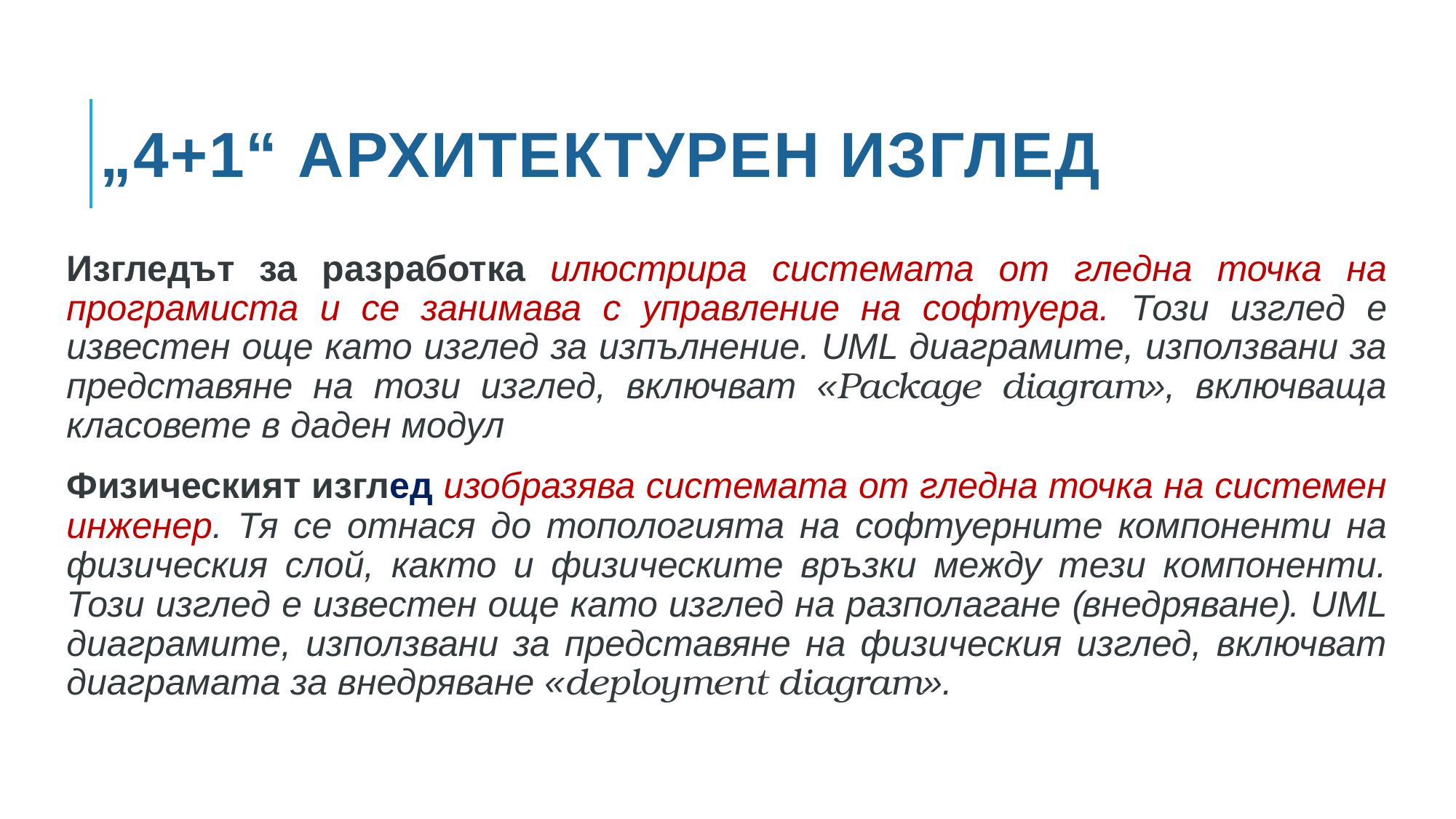

# „4+1“ АРХИТЕКТУРЕН ИЗГЛЕД
Изгледът за разработка илюстрира системата от гледна точка на програмиста и се занимава с управление на софтуера. Този изглед е известен още като изглед за изпълнение. UML диаграмите, използвани за представяне на този изглед, включват «Package diagram», включваща класовете в даден модул
Физическият изглед изобразява системата от гледна точка на системен инженер. Тя се отнася до топологията на софтуерните компоненти на физическия слой, както и физическите връзки между тези компоненти. Този изглед е известен още като изглед на разполагане (внедряване). UML диаграмите, използвани за представяне на физическия изглед, включват диаграмата за внедряване «deployment diagram».